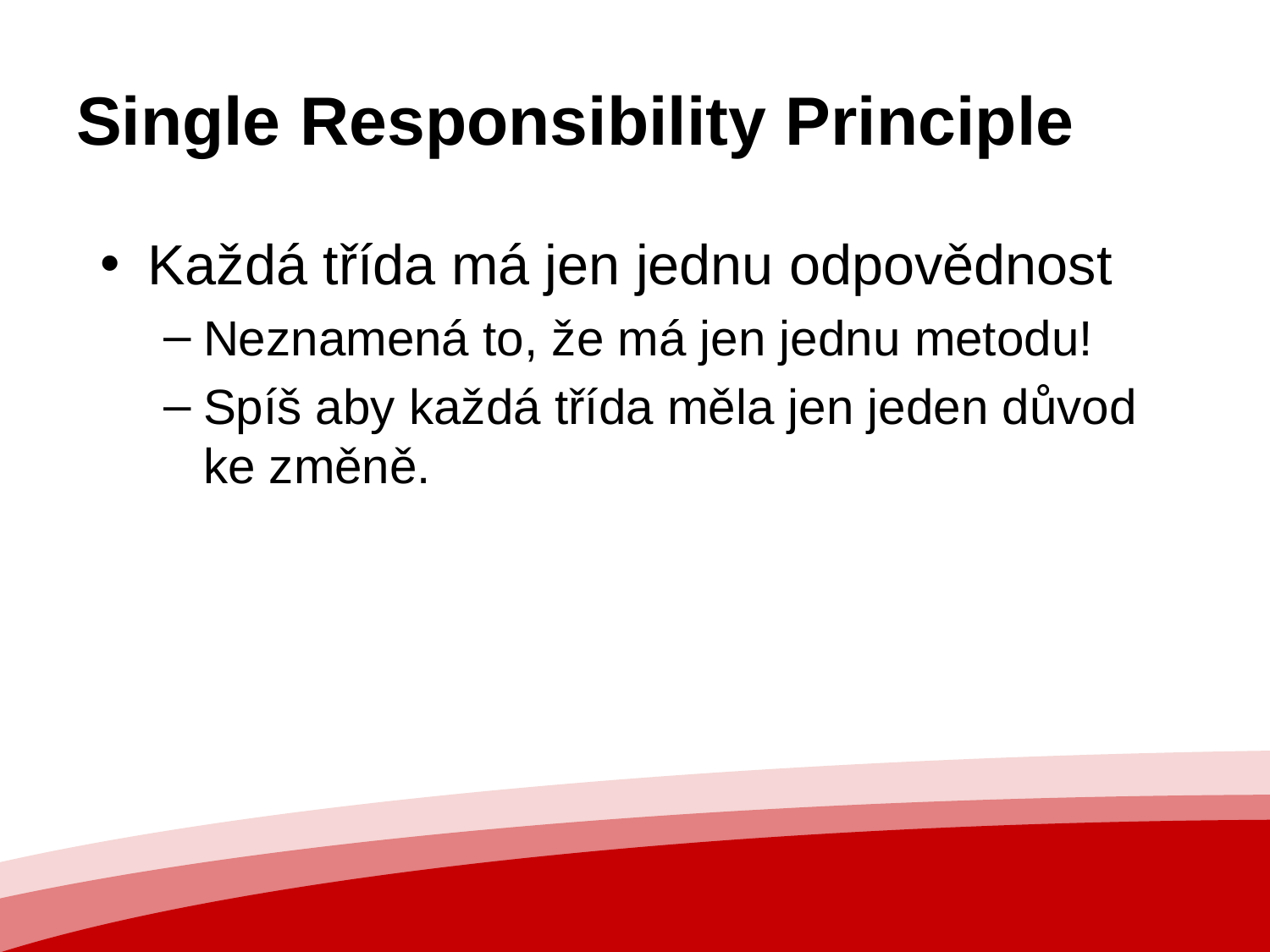

# Single Responsibility Principle
Každá třída má jen jednu odpovědnost
Neznamená to, že má jen jednu metodu!
Spíš aby každá třída měla jen jeden důvod ke změně.